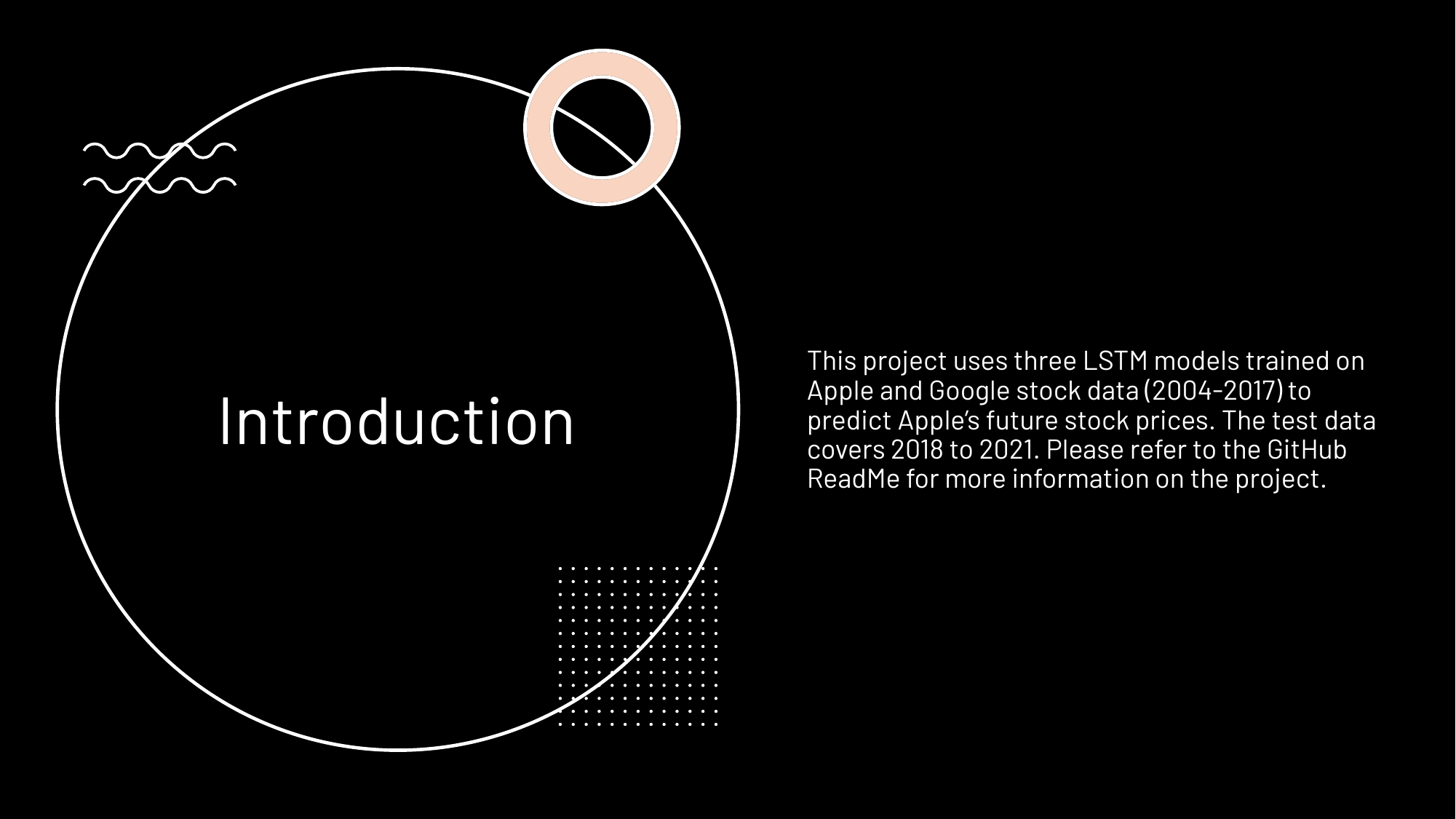

# Introduction
This project uses three LSTM models trained on Apple and Google stock data (2004-2017) to predict Apple’s future stock prices. The test data covers 2018 to 2021. Please refer to the GitHub ReadMe for more information on the project.